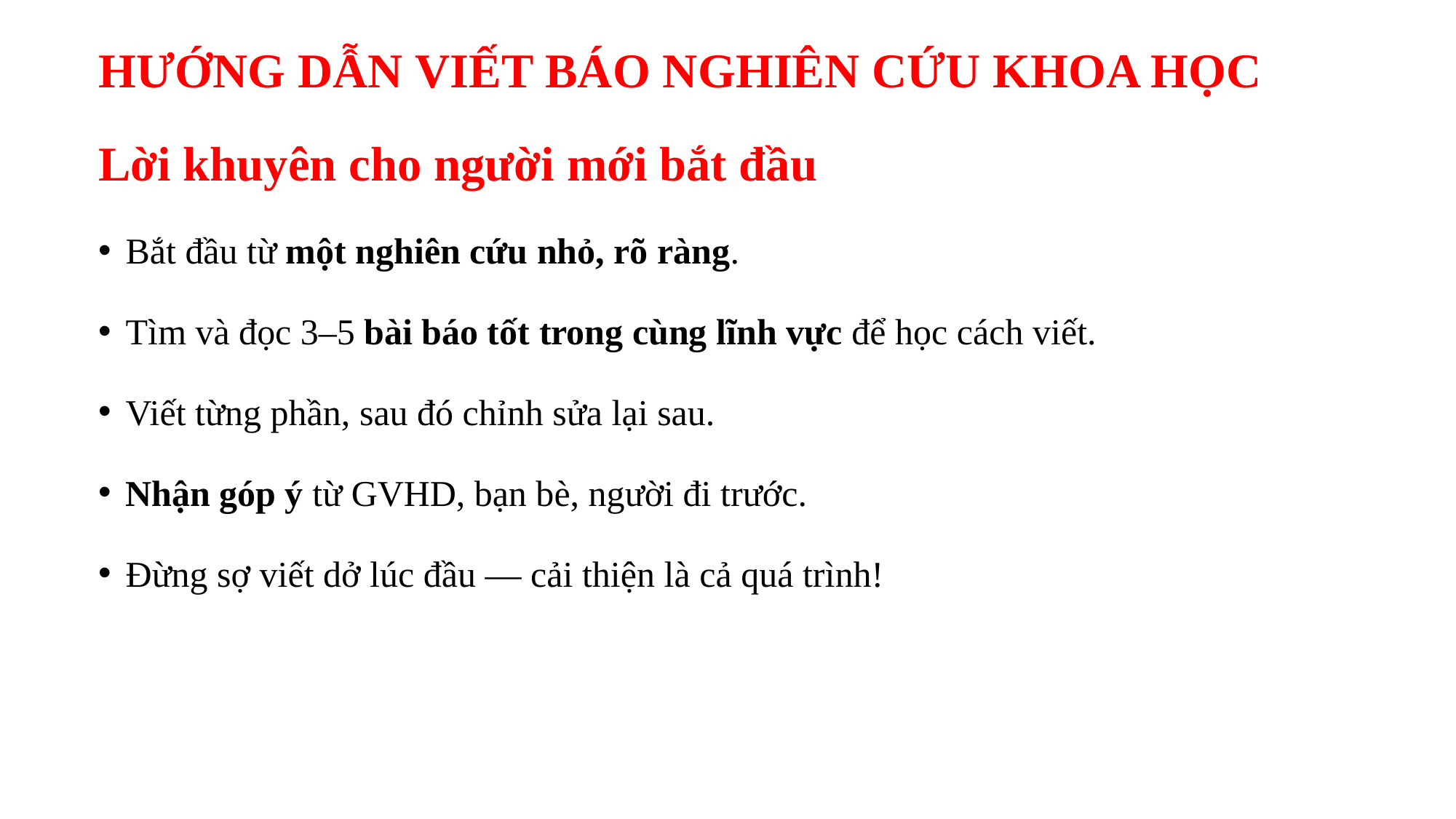

# HƯỚNG DẪN VIẾT BÁO NGHIÊN CỨU KHOA HỌC
Lời khuyên cho người mới bắt đầu
Bắt đầu từ một nghiên cứu nhỏ, rõ ràng.
Tìm và đọc 3–5 bài báo tốt trong cùng lĩnh vực để học cách viết.
Viết từng phần, sau đó chỉnh sửa lại sau.
Nhận góp ý từ GVHD, bạn bè, người đi trước.
Đừng sợ viết dở lúc đầu — cải thiện là cả quá trình!